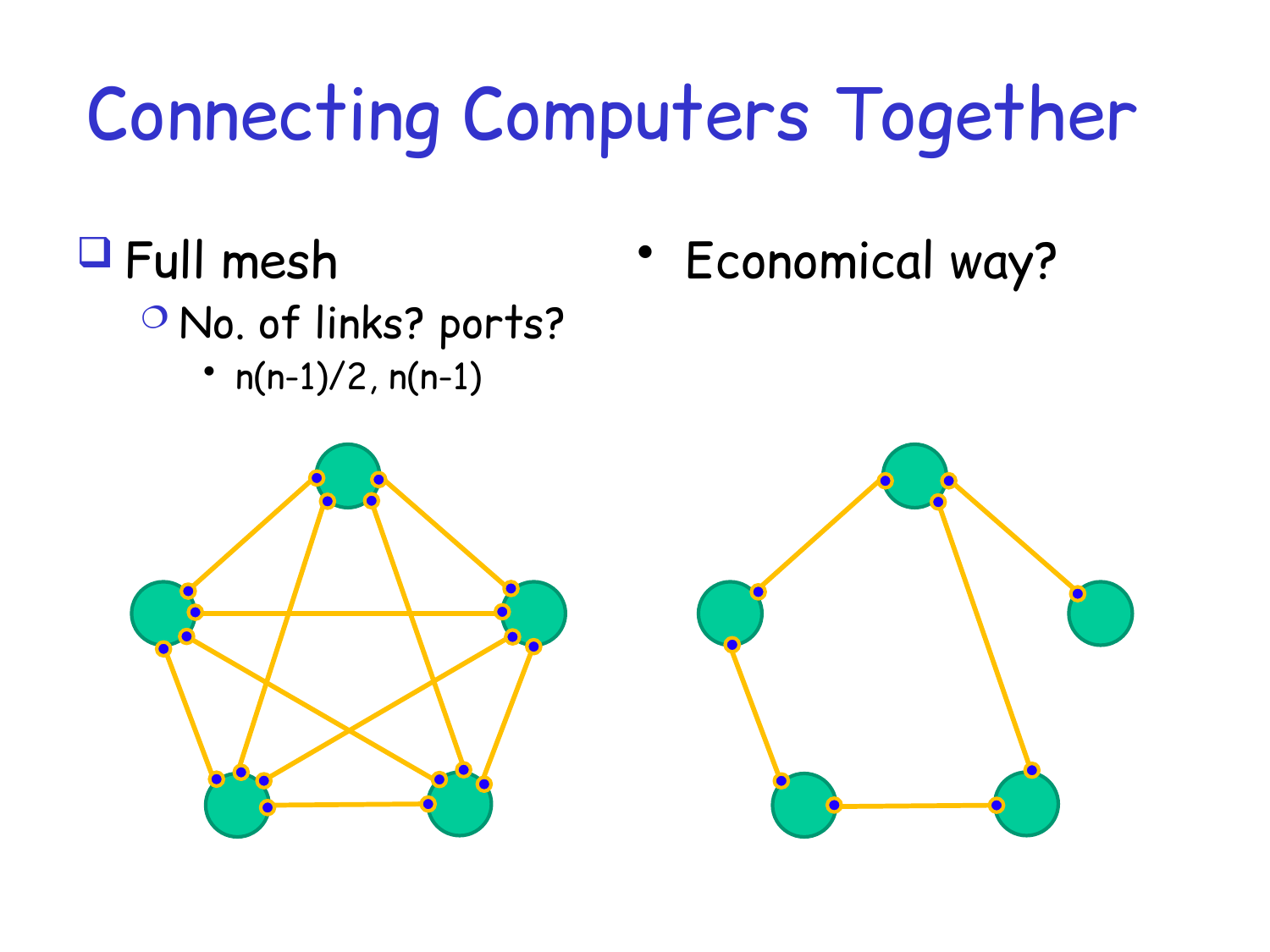

# Connecting Computers Together
Full mesh
No. of links? ports?
n(n-1)/2, n(n-1)

Economical way?